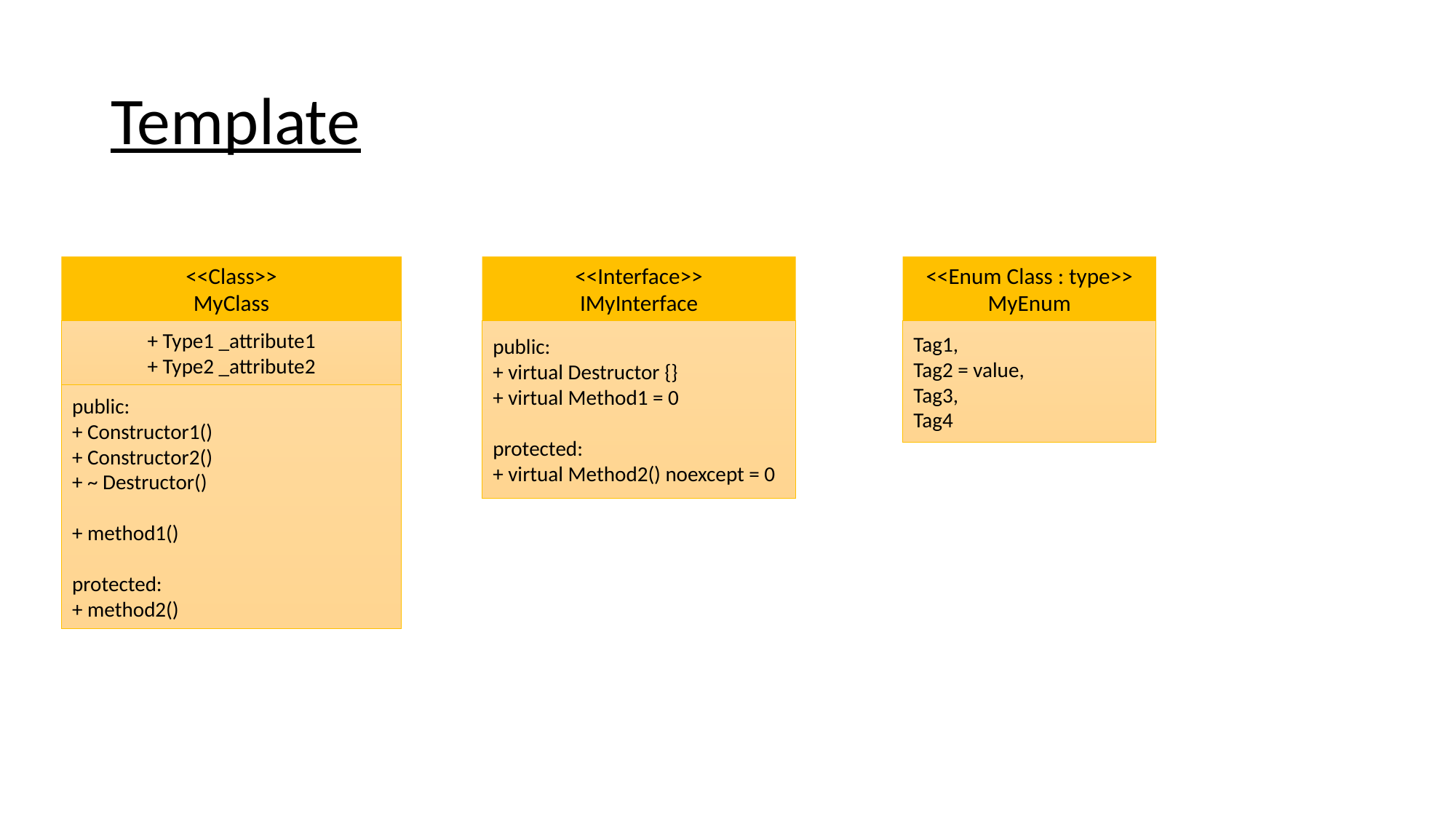

# Template
<<Enum Class : type>>
MyEnum
<<Class>>
MyClass
<<Interface>>
IMyInterface
Tag1,
Tag2 = value,
Tag3,
Tag4
+ Type1 _attribute1
+ Type2 _attribute2
public:
+ virtual Destructor {}
+ virtual Method1 = 0

protected:
+ virtual Method2() noexcept = 0
public:
+ Constructor1()
+ Constructor2()
+ ~ Destructor()

+ method1()

protected:
+ method2()